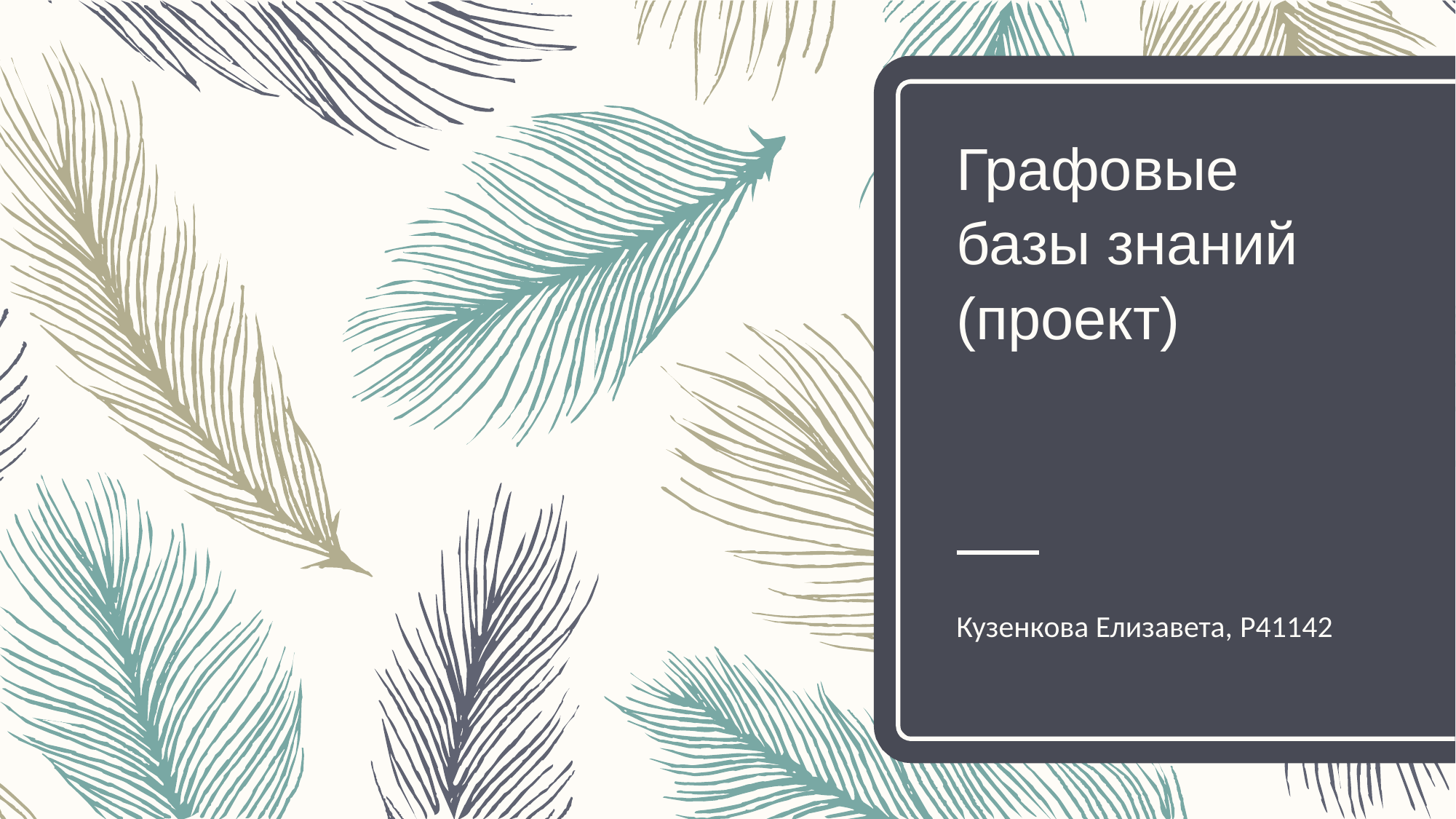

# Графовые базы знаний (проект)
Кузенкова Елизавета, P41142